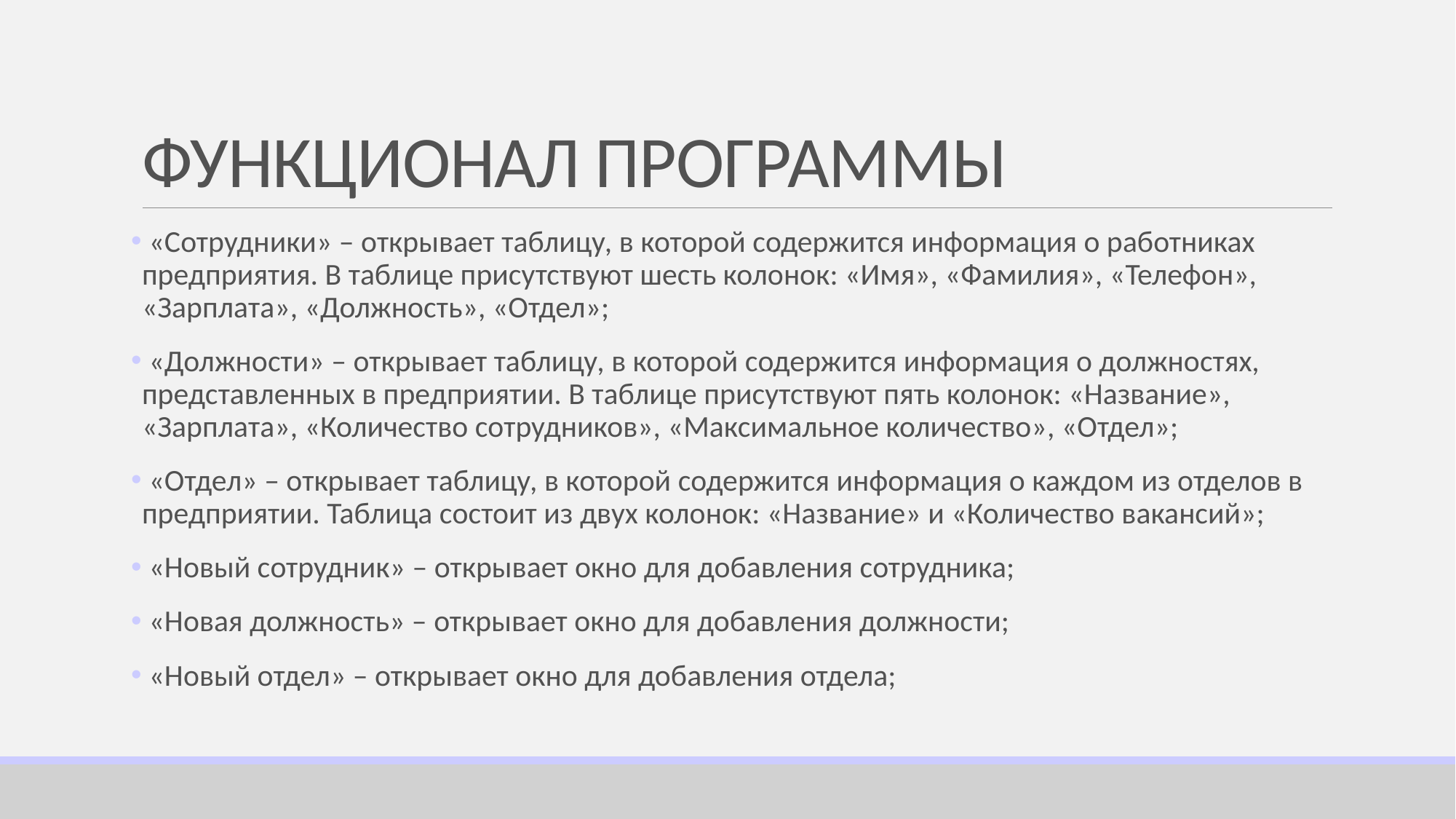

# ФУНКЦИОНАЛ ПРОГРАММЫ
 «Сотрудники» – открывает таблицу, в которой содержится информация о работниках предприятия. В таблице присутствуют шесть колонок: «Имя», «Фамилия», «Телефон», «Зарплата», «Должность», «Отдел»;
 «Должности» – открывает таблицу, в которой содержится информация о должностях, представленных в предприятии. В таблице присутствуют пять колонок: «Название», «Зарплата», «Количество сотрудников», «Максимальное количество», «Отдел»;
 «Отдел» – открывает таблицу, в которой содержится информация о каждом из отделов в предприятии. Таблица состоит из двух колонок: «Название» и «Количество вакансий»;
 «Новый сотрудник» – открывает окно для добавления сотрудника;
 «Новая должность» – открывает окно для добавления должности;
 «Новый отдел» – открывает окно для добавления отдела;